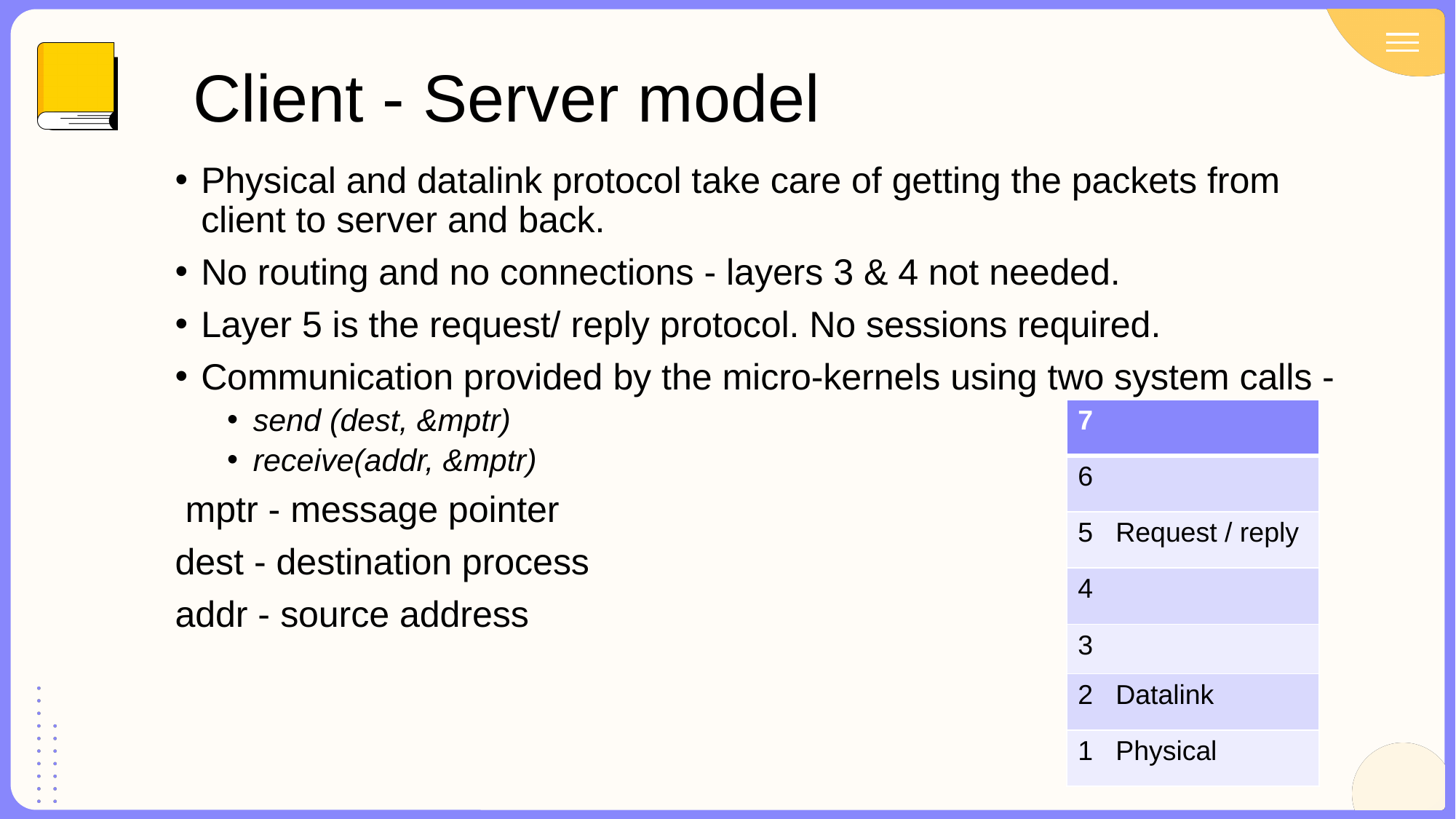

# Client - Server model
Physical and datalink protocol take care of getting the packets from client to server and back.
No routing and no connections - layers 3 & 4 not needed.
Layer 5 is the request/ reply protocol. No sessions required.
Communication provided by the micro-kernels using two system calls -
send (dest, &mptr)
receive(addr, &mptr)
 mptr - message pointer
dest - destination process
addr - source address

| 7 |
| --- |
| 6 |
| 5 Request / reply |
| 4 |
| 3 |
| 2 Datalink |
| 1 Physical |